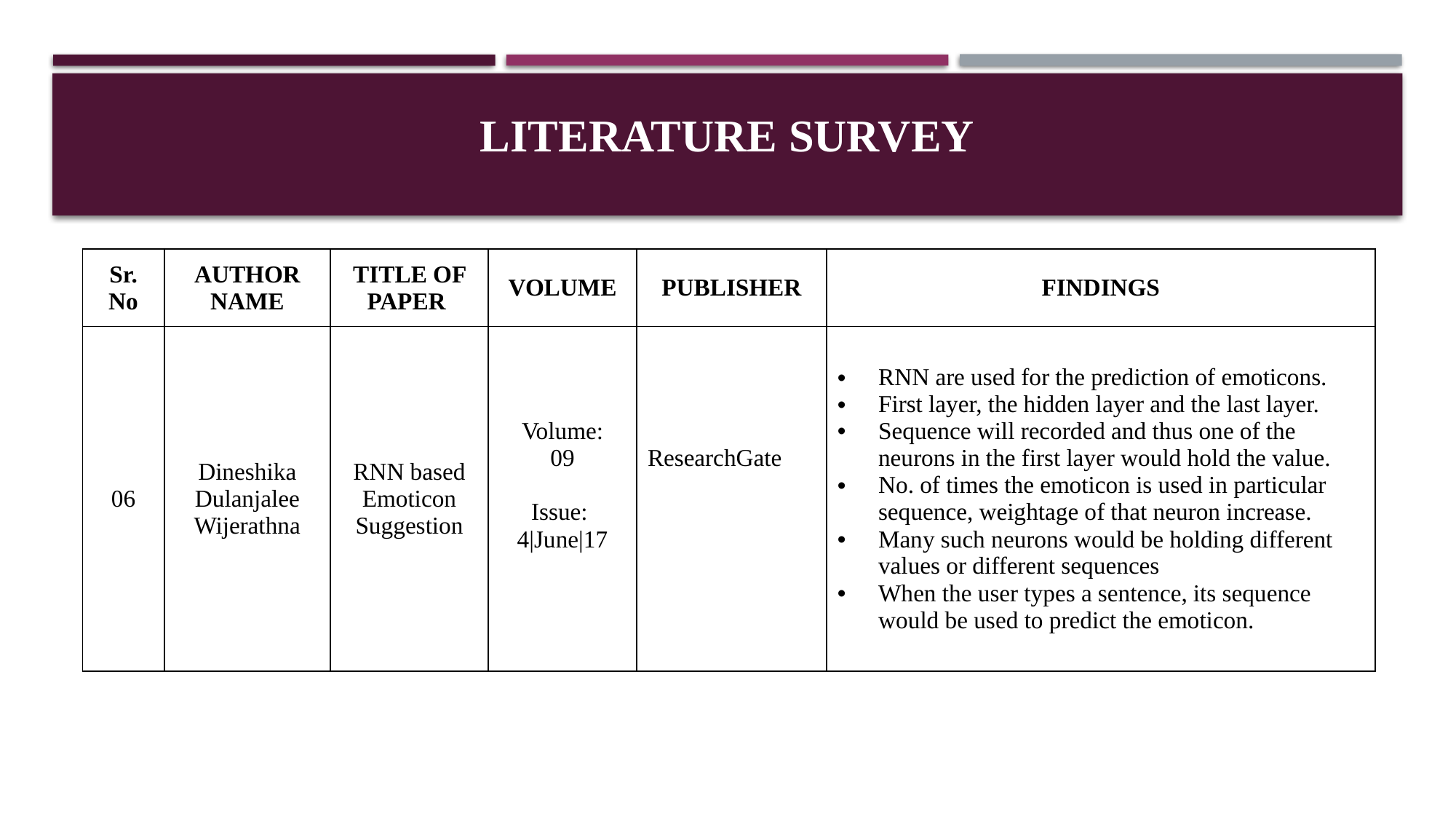

# Literature Survey
| Sr. No | AUTHOR NAME | TITLE OF PAPER | VOLUME | PUBLISHER | FINDINGS |
| --- | --- | --- | --- | --- | --- |
| 06 | Dineshika Dulanjalee Wijerathna | RNN based Emoticon Suggestion | Volume: 09 Issue: 4|June|17 | ResearchGate | RNN are used for the prediction of emoticons. First layer, the hidden layer and the last layer. Sequence will recorded and thus one of the neurons in the first layer would hold the value. No. of times the emoticon is used in particular sequence, weightage of that neuron increase. Many such neurons would be holding different values or different sequences When the user types a sentence, its sequence would be used to predict the emoticon. |